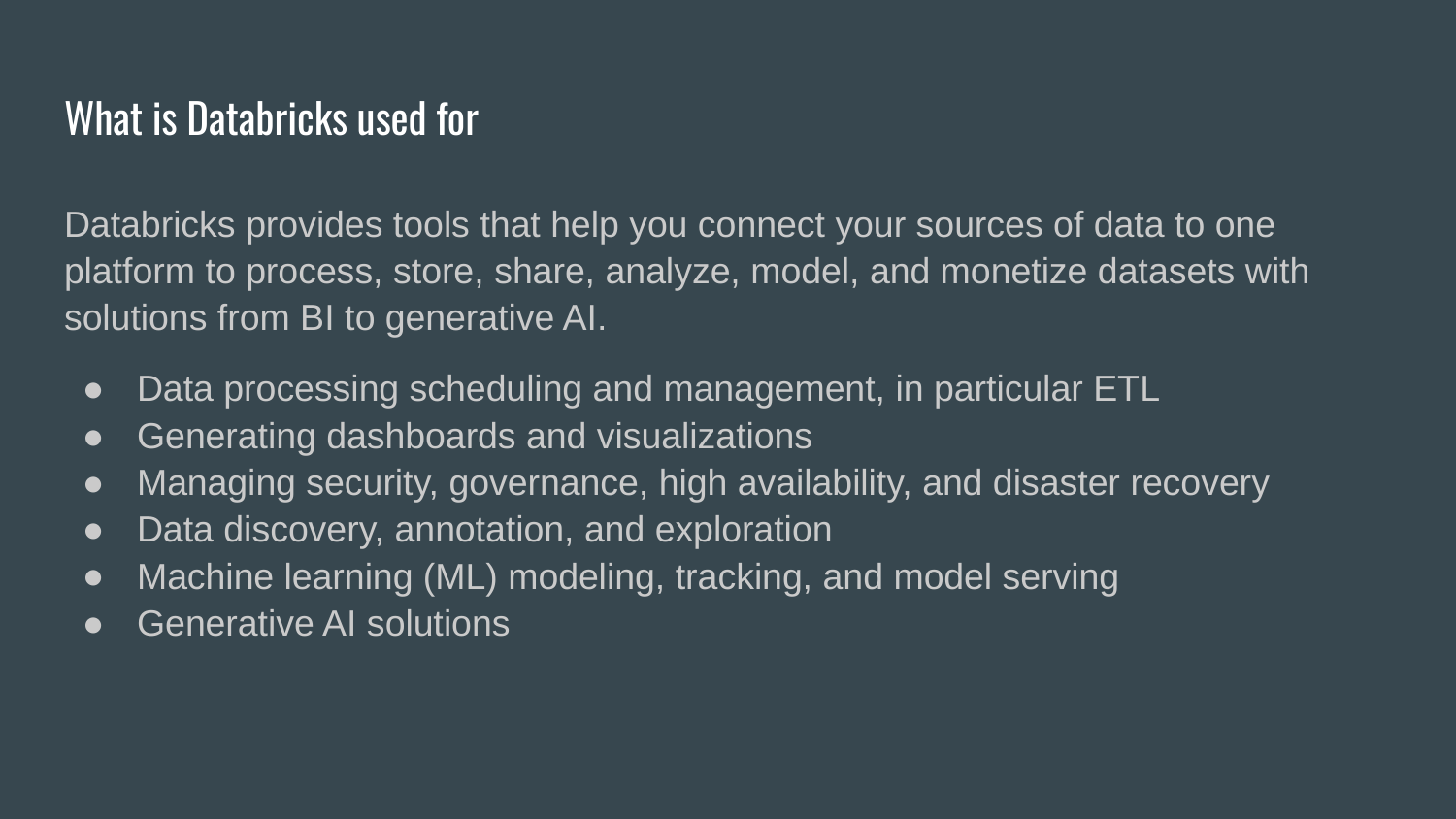

# What is Databricks used for
Databricks provides tools that help you connect your sources of data to one platform to process, store, share, analyze, model, and monetize datasets with solutions from BI to generative AI.
Data processing scheduling and management, in particular ETL
Generating dashboards and visualizations
Managing security, governance, high availability, and disaster recovery
Data discovery, annotation, and exploration
Machine learning (ML) modeling, tracking, and model serving
Generative AI solutions